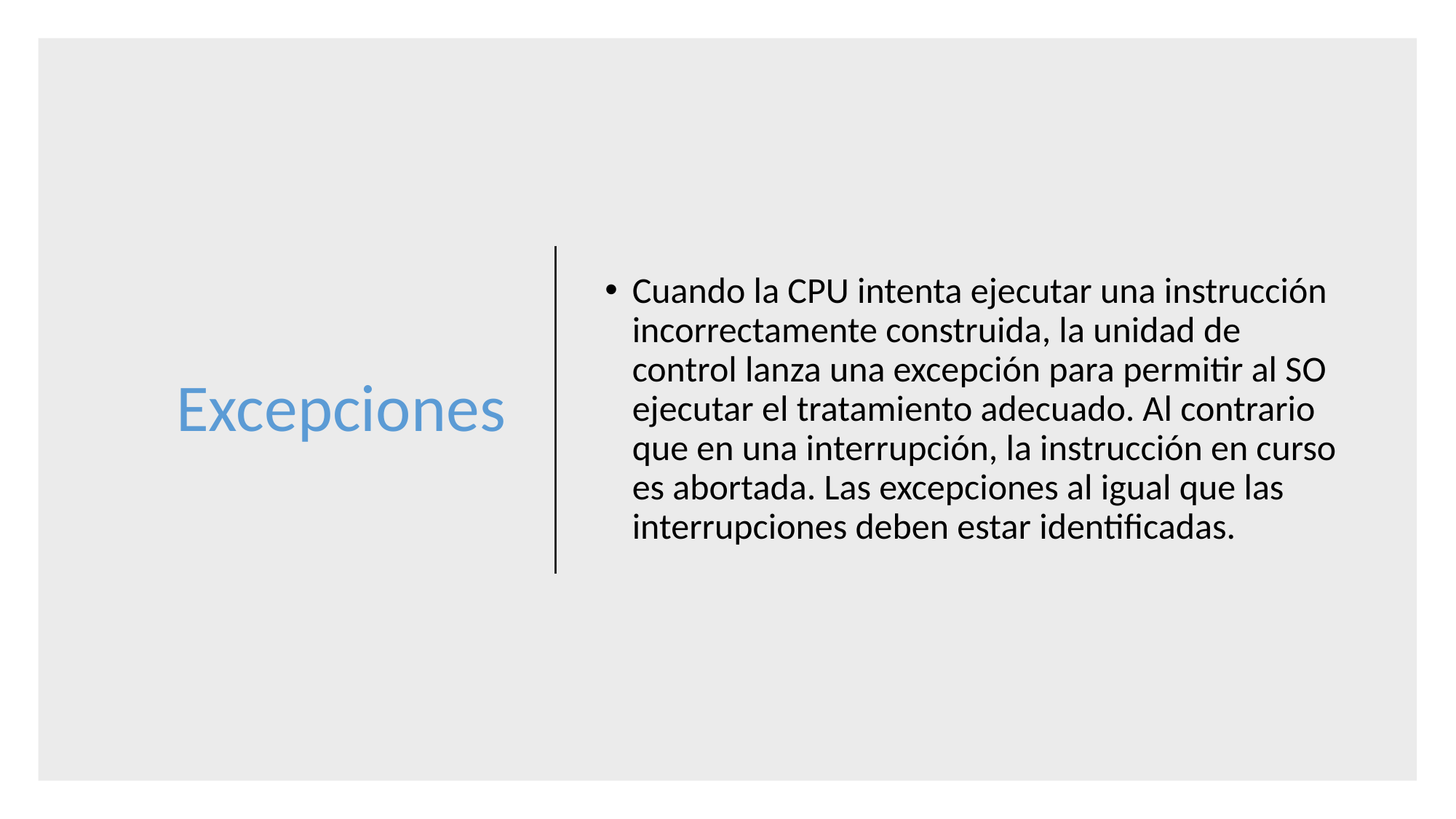

# Excepciones
Cuando la CPU intenta ejecutar una instrucción incorrectamente construida, la unidad de control lanza una excepción para permitir al SO ejecutar el tratamiento adecuado. Al contrario que en una interrupción, la instrucción en curso es abortada. Las excepciones al igual que las interrupciones deben estar identificadas.